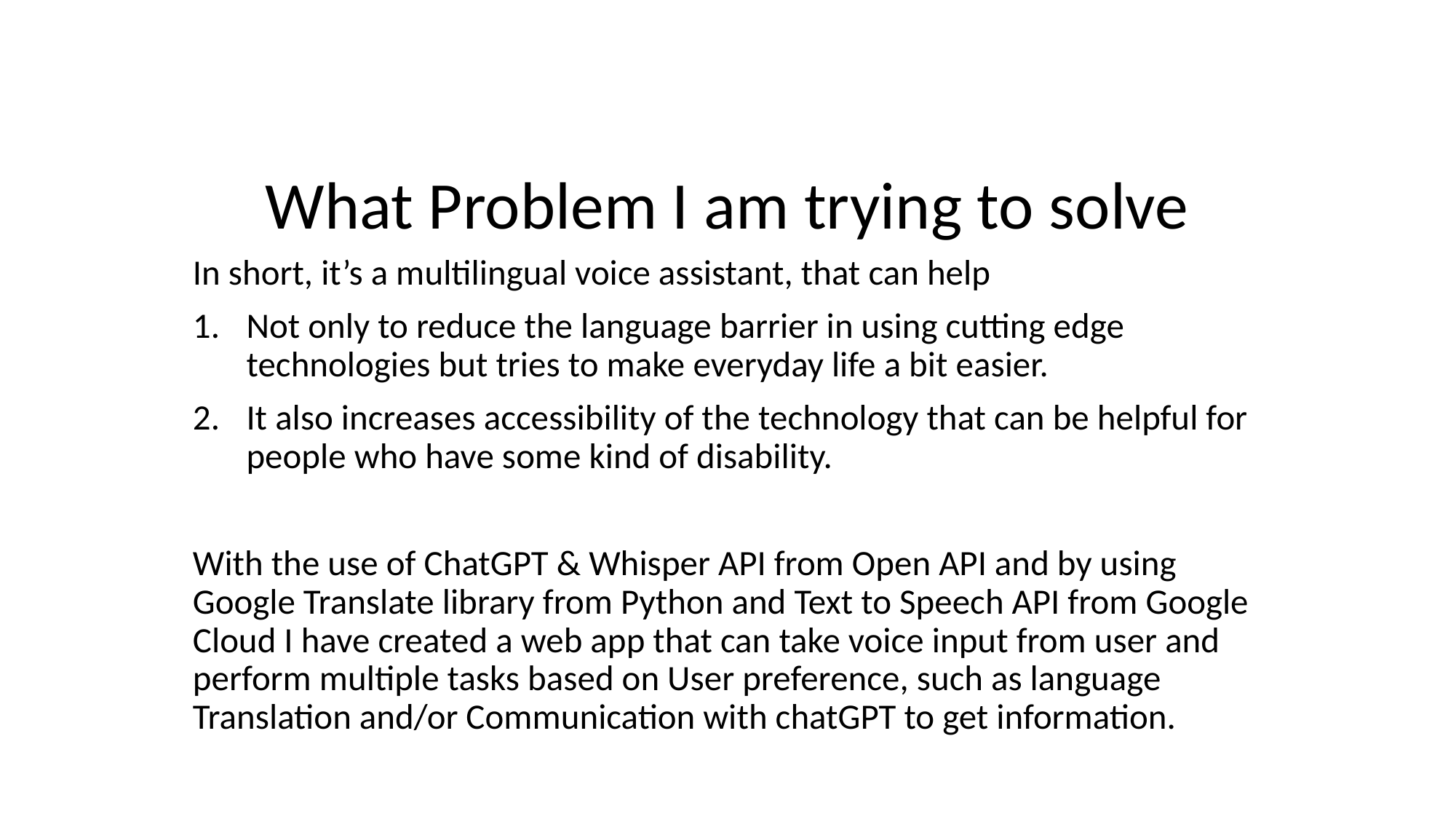

# What Problem I am trying to solve
In short, it’s a multilingual voice assistant, that can help
Not only to reduce the language barrier in using cutting edge technologies but tries to make everyday life a bit easier.
It also increases accessibility of the technology that can be helpful for people who have some kind of disability.

With the use of ChatGPT & Whisper API from Open API and by using  Google Translate library from Python and Text to Speech API from Google Cloud I have created a web app that can take voice input from user and perform multiple tasks based on User preference, such as language Translation and/or Communication with chatGPT to get information.